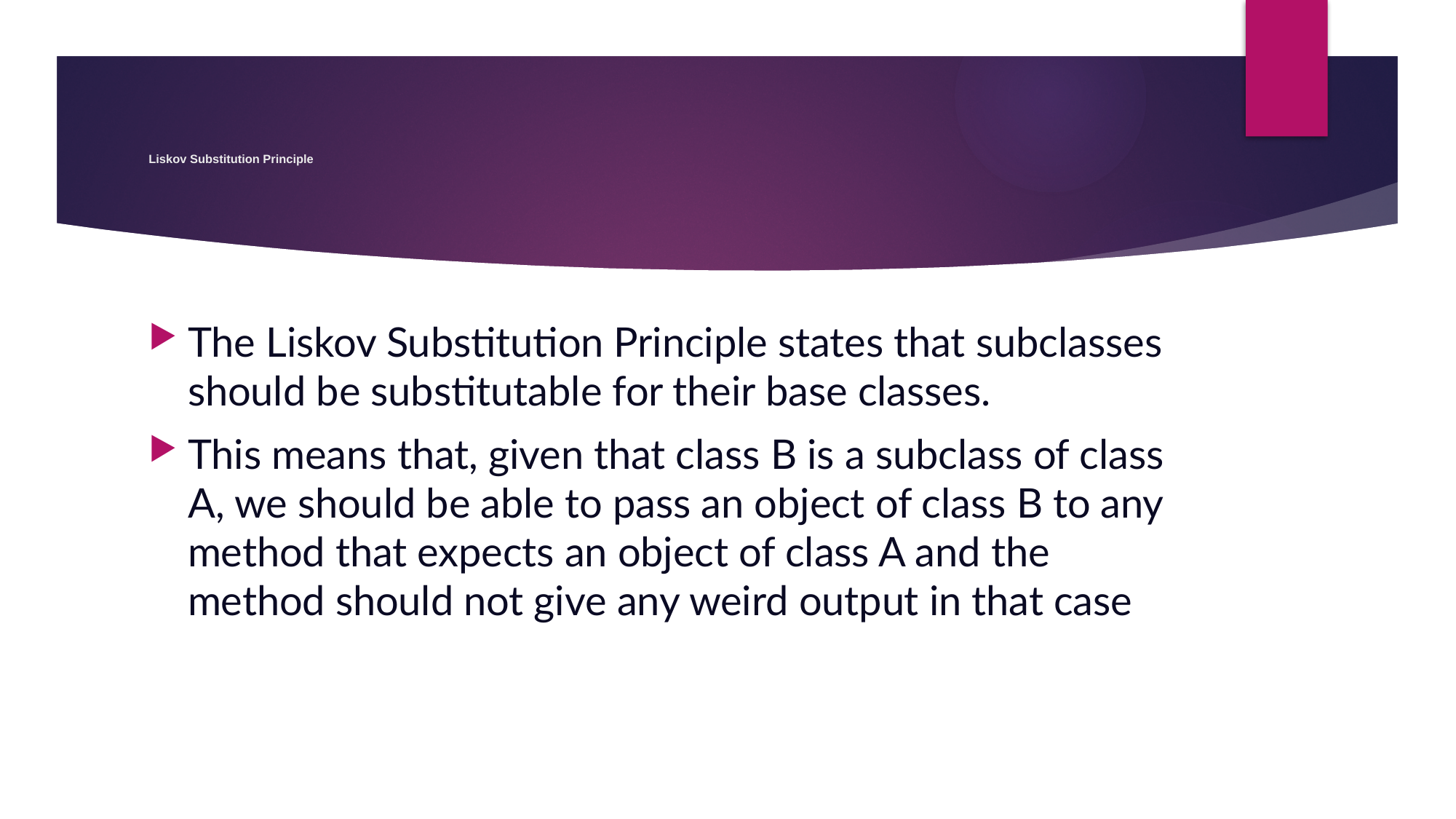

# Liskov Substitution Principle
The Liskov Substitution Principle states that subclasses should be substitutable for their base classes.
This means that, given that class B is a subclass of class A, we should be able to pass an object of class B to any method that expects an object of class A and the method should not give any weird output in that case